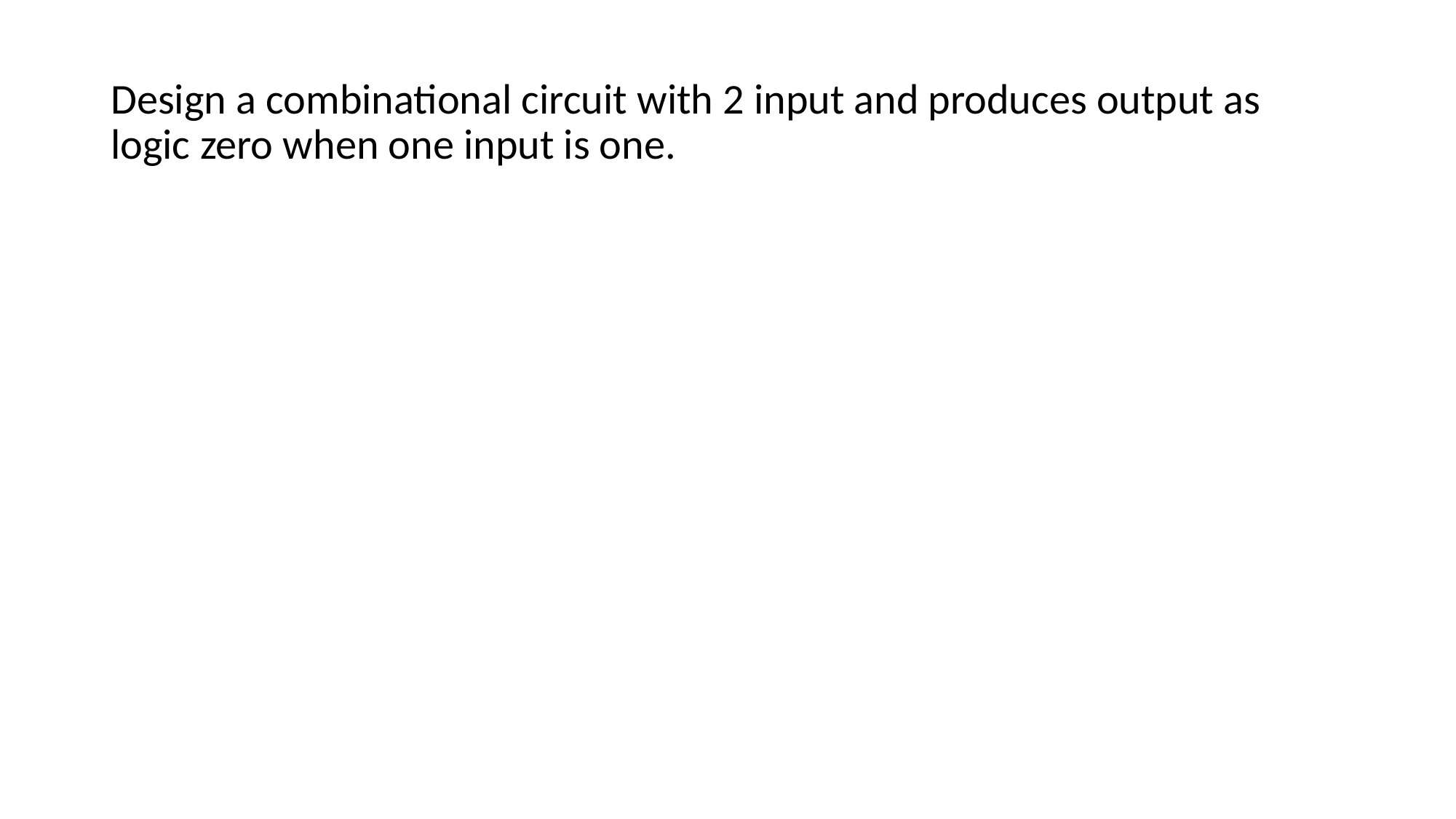

# Design a combinational circuit with 2 input and produces output as logic zero when one input is one.